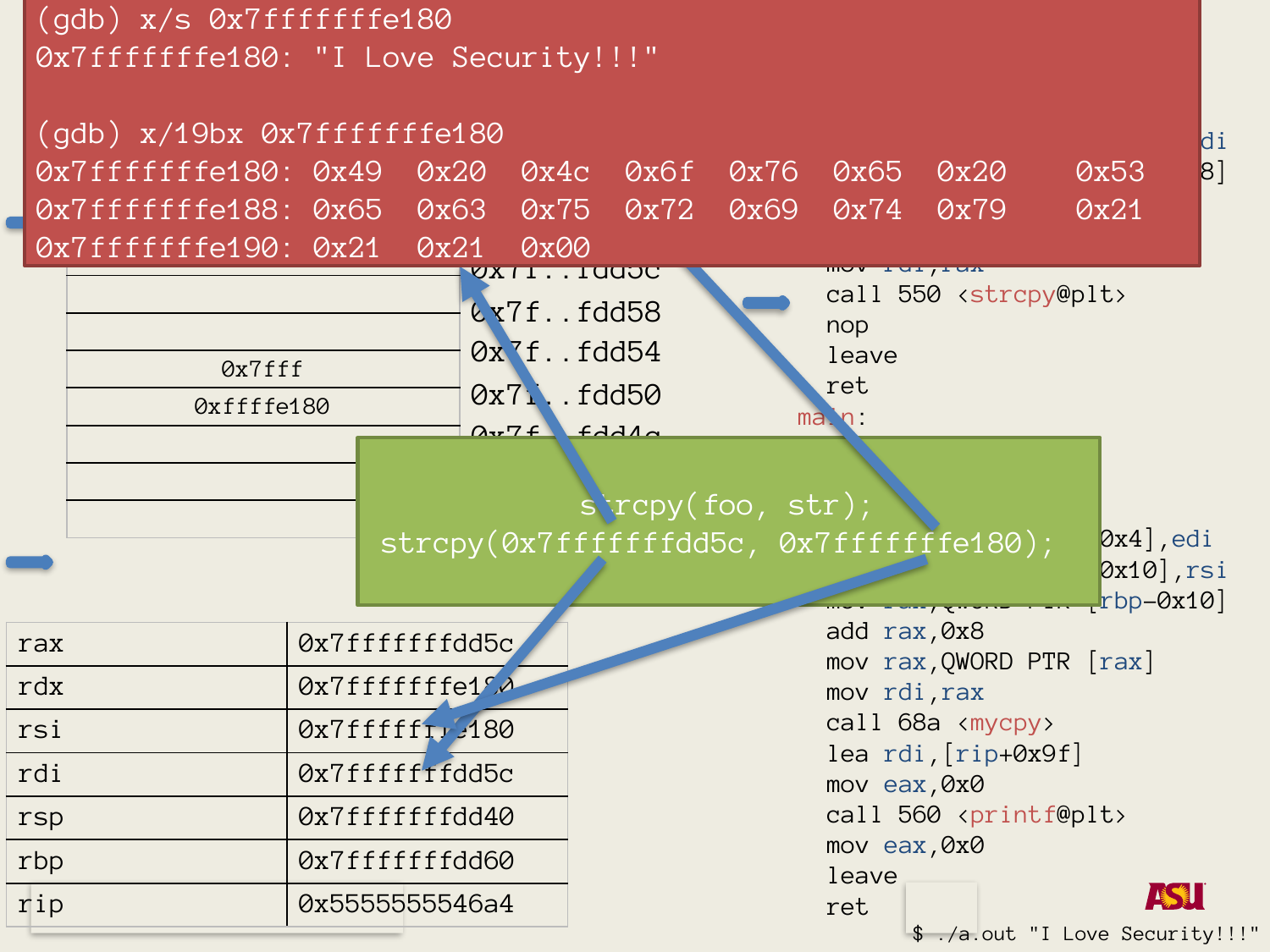

mycpy:
  push rbp
  mov rbp,rsp
  sub rsp,0x20
  mov QWORD PTR [rbp-0x18],rdi
  mov rdx,QWORD PTR [rbp-0x18]
  lea rax,[rbp-0x4]
  mov rsi,rdx
  mov rdi,rax
  call 550 <strcpy@plt>
  nop
  leave
  ret
main:
  push rbp
  mov rbp,rsp
  sub rsp,0x10
  mov DWORD PTR [rbp-0x4],edi
  mov QWORD PTR [rbp-0x10],rsi
  mov rax,QWORD PTR [rbp-0x10]
  add rax,0x8
  mov rax,QWORD PTR [rax]
  mov rdi,rax
  call 68a <mycpy>
  lea rdi,[rip+0x9f]
  mov eax,0x0
  call 560 <printf@plt>
  mov eax,0x0
  leave
  ret
0x7f..fdd88
(gdb) x/s 0x7fffffffe180
0x7fffffffe180: "I Love Security!!!"

(gdb) x/19bx 0x7fffffffe180
0x7fffffffe180: 0x49  0x20  0x4c  0x6f  0x76  0x65  0x20    0x53
0x7fffffffe188: 0x65  0x63  0x75  0x72  0x69  0x74  0x79    0x21
0x7fffffffe190: 0x21  0x21  0x00
| 0x5555555546f0 |
| --- |
| 0x2 |
| 0x7fffffffde68 |
| 0x5555555546ce |
| 0x7fffffffdd80 |
|  |
|  |
|  |
|  |
| 0x7fff |
| 0xffffe180 |
|  |
|  |
|  |
0x7f..fdd80
0x7f..fdd74
0x7f..fdd70
0x7f..fdd68
0x7f..fdd60

0x7f..fdd5c
0x7f..fdd58

0x7f..fdd54
0x7f..fdd50
0x7f..fdd4c
strcpy(foo, str);
strcpy(0x7fffffffdd5c, 0x7fffffffe180);
0x7f..fdd48
0x7f..fdd44
0x7f..fdd40

| rax | 0x7fffffffdd5c |
| --- | --- |
| rdx | 0x7fffffffe180 |
| rsi | 0x7fffffffe180 |
| rdi | 0x7fffffffdd5c |
| rsp | 0x7fffffffdd40 |
| rbp | 0x7fffffffdd60 |
| rip | 0x5555555546a4 |

82

$ ./a.out "I Love Security!!!"